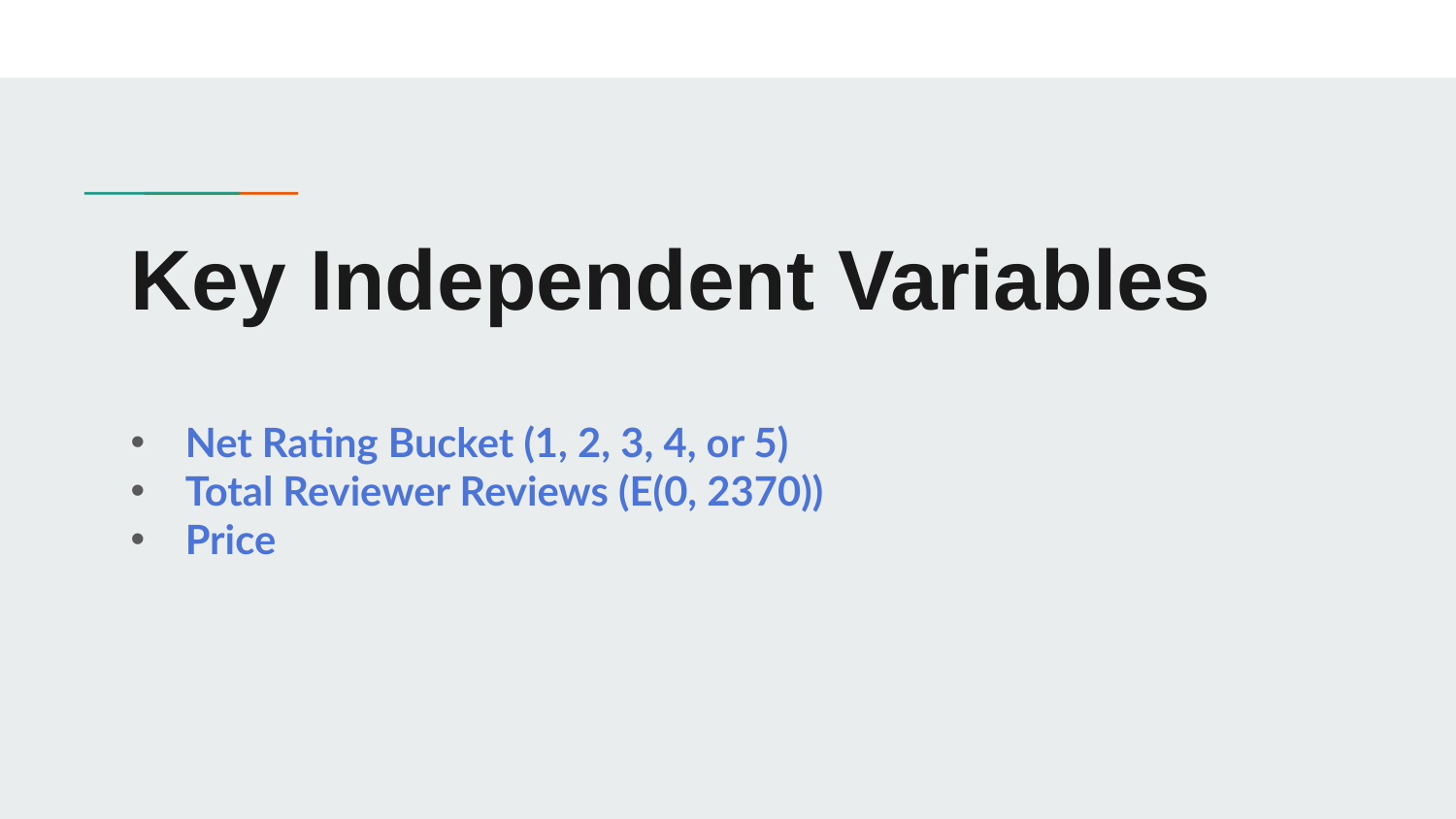

# Key Independent Variables
Net Rating Bucket (1, 2, 3, 4, or 5)
Total Reviewer Reviews (E(0, 2370))
Price